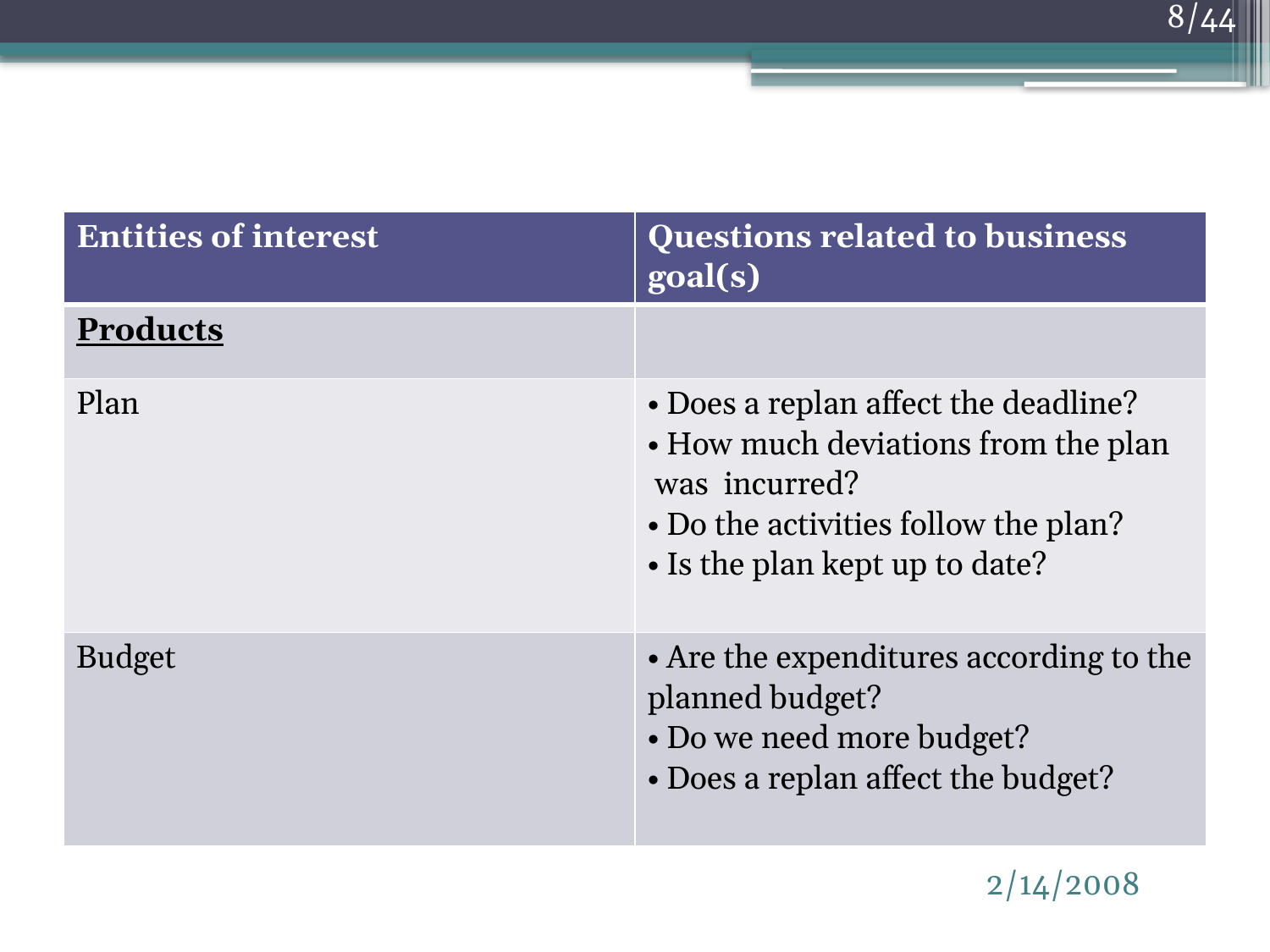

| Entities of interest | Questions related to business goal(s) |
| --- | --- |
| Products |  |
| Plan | Does a replan affect the deadline? How much deviations from the plan was incurred? Do the activities follow the plan? Is the plan kept up to date? |
| Budget | Are the expenditures according to the planned budget? Do we need more budget? Does a replan affect the budget? |